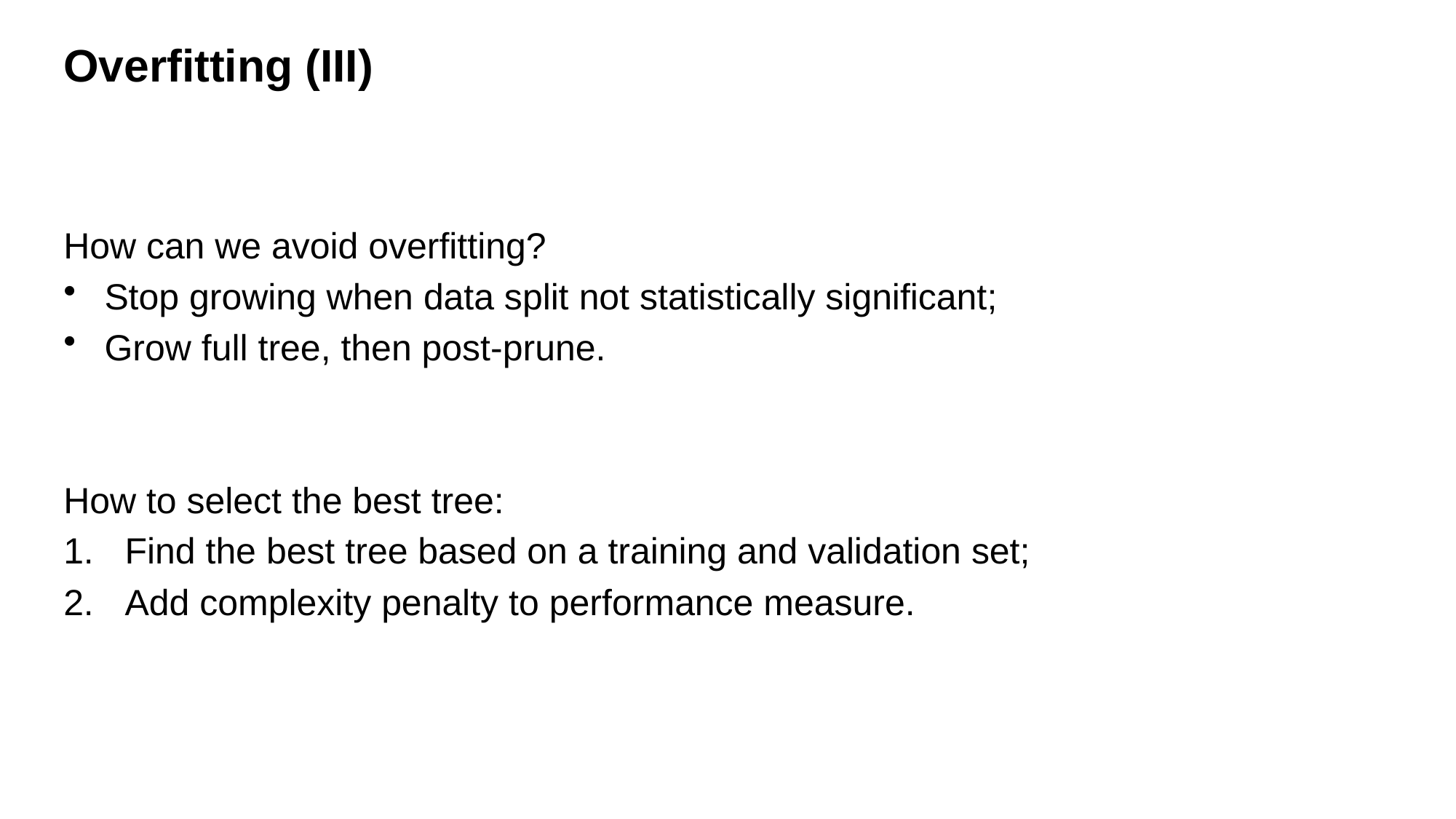

# Overfitting (III)
How can we avoid overfitting?
Stop growing when data split not statistically significant;
Grow full tree, then post-prune.

How to select the best tree:
Find the best tree based on a training and validation set;
Add complexity penalty to performance measure.